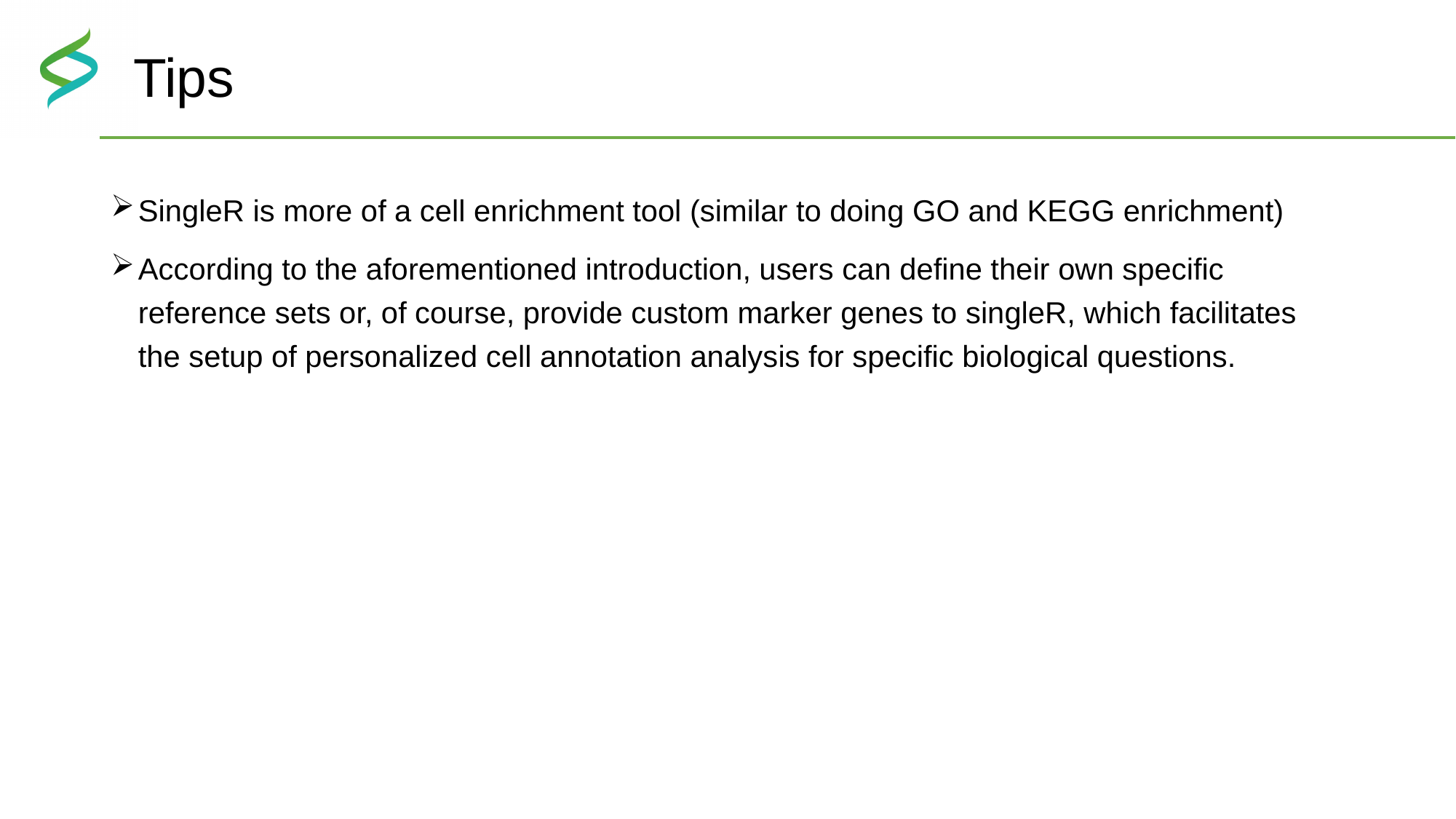

# Tips
SingleR is more of a cell enrichment tool (similar to doing GO and KEGG enrichment)
According to the aforementioned introduction, users can define their own specific reference sets or, of course, provide custom marker genes to singleR, which facilitates the setup of personalized cell annotation analysis for specific biological questions.